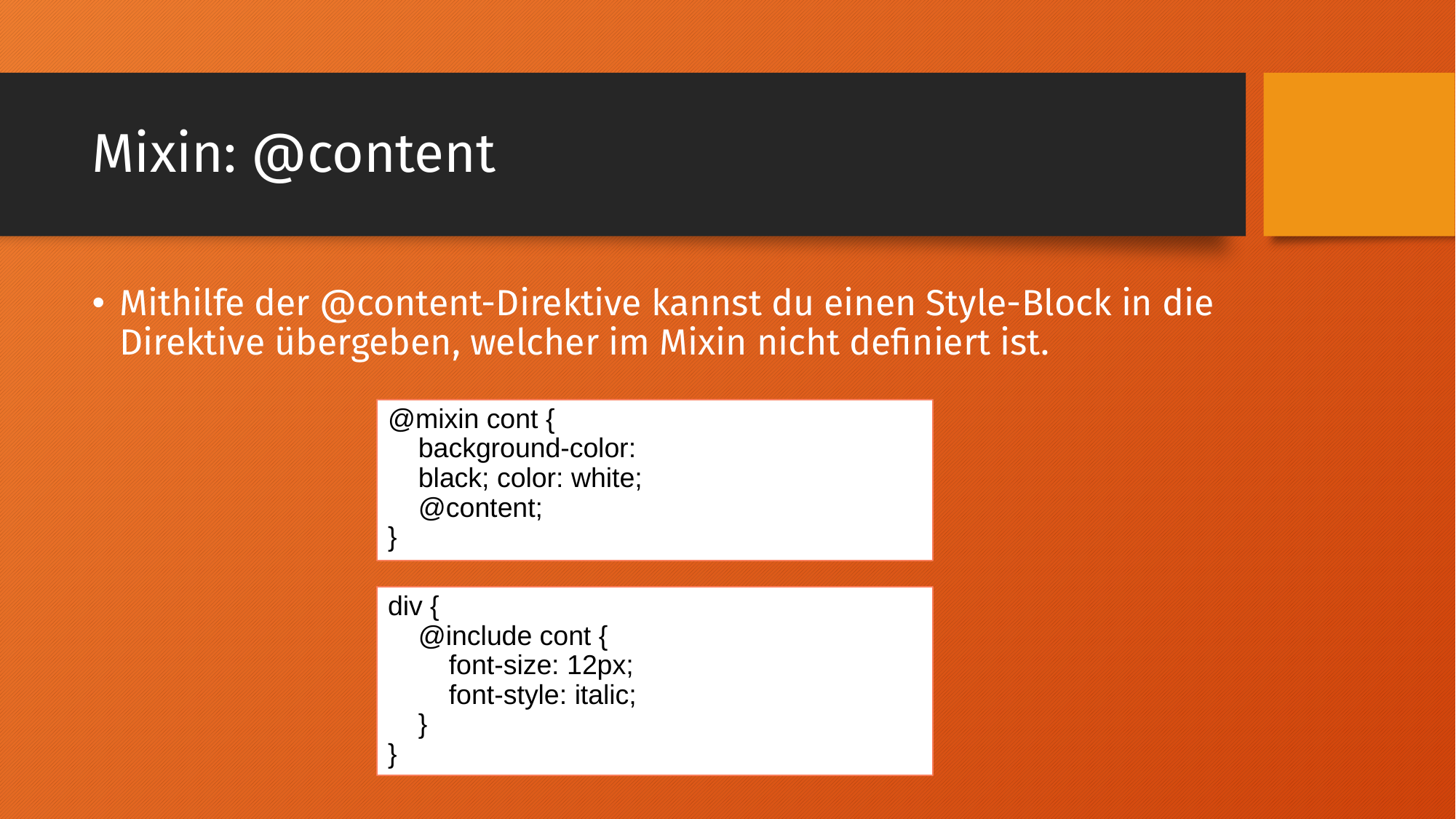

# Mixin: @content
Mithilfe der @content-Direktive kannst du einen Style-Block in die Direktive übergeben, welcher im Mixin nicht definiert ist.

@mixin cont {
    background-color:
    black; color: white;
    @content;
}
div {
    @include cont {
        font-size: 12px;
        font-style: italic;
    }
}